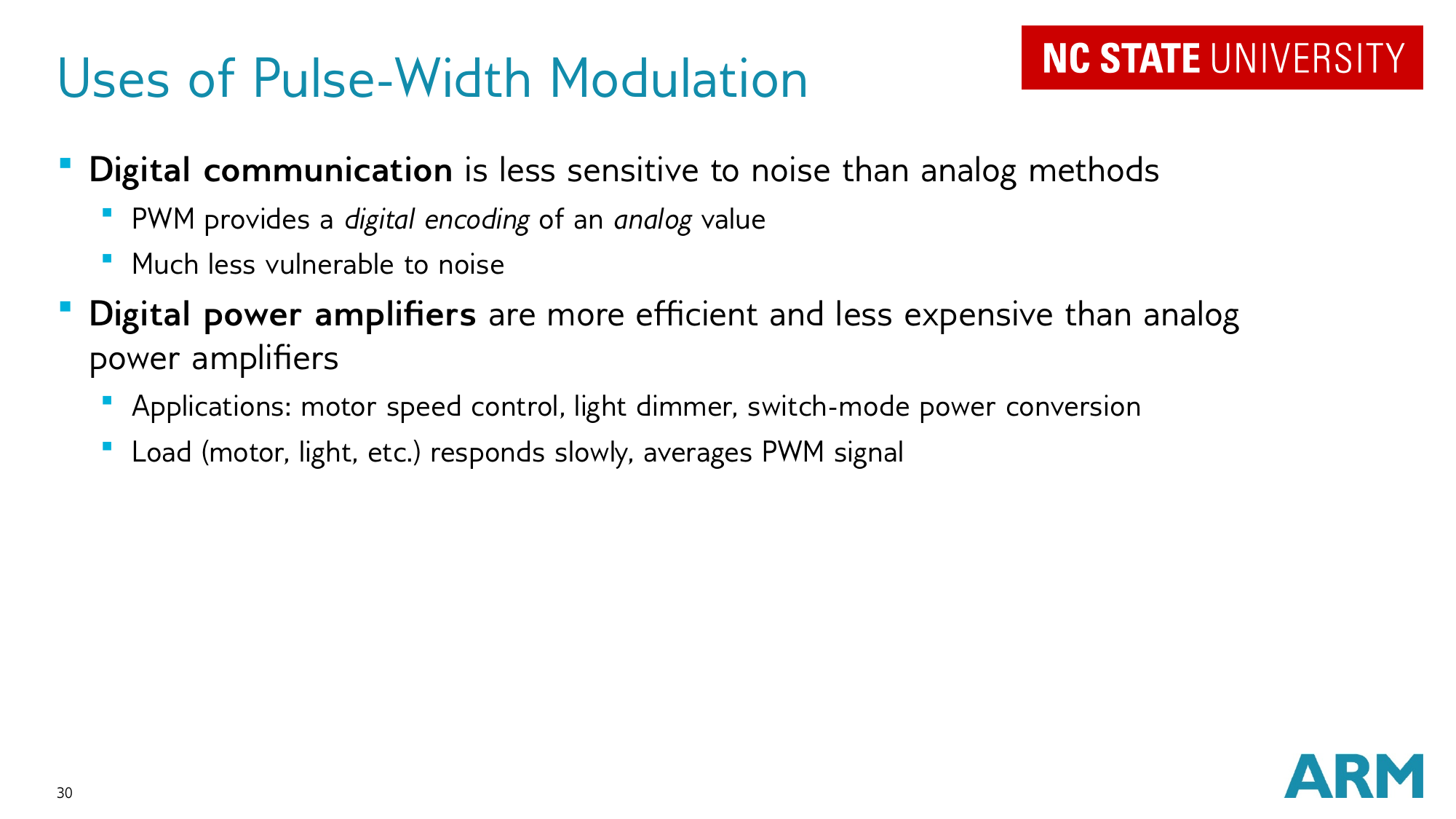

# Uses of Pulse-Width Modulation
Digital communication is less sensitive to noise than analog methods
PWM provides a digital encoding of an analog value
Much less vulnerable to noise
Digital power amplifiers are more efficient and less expensive than analog power amplifiers
Applications: motor speed control, light dimmer, switch-mode power conversion
Load (motor, light, etc.) responds slowly, averages PWM signal